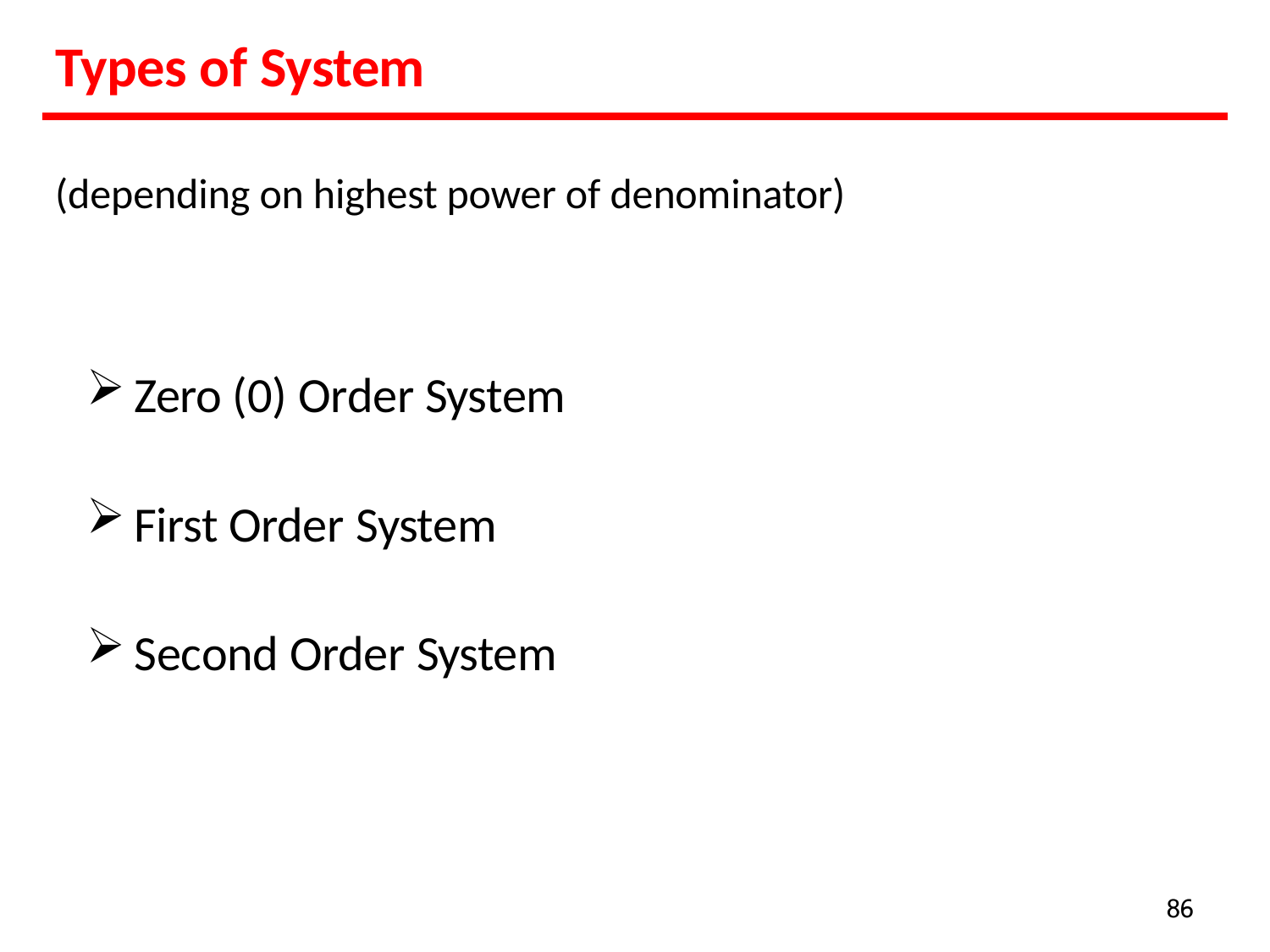

# Types of System

(depending on highest power of denominator)
Zero (0) Order System

First Order System

Second Order System
86